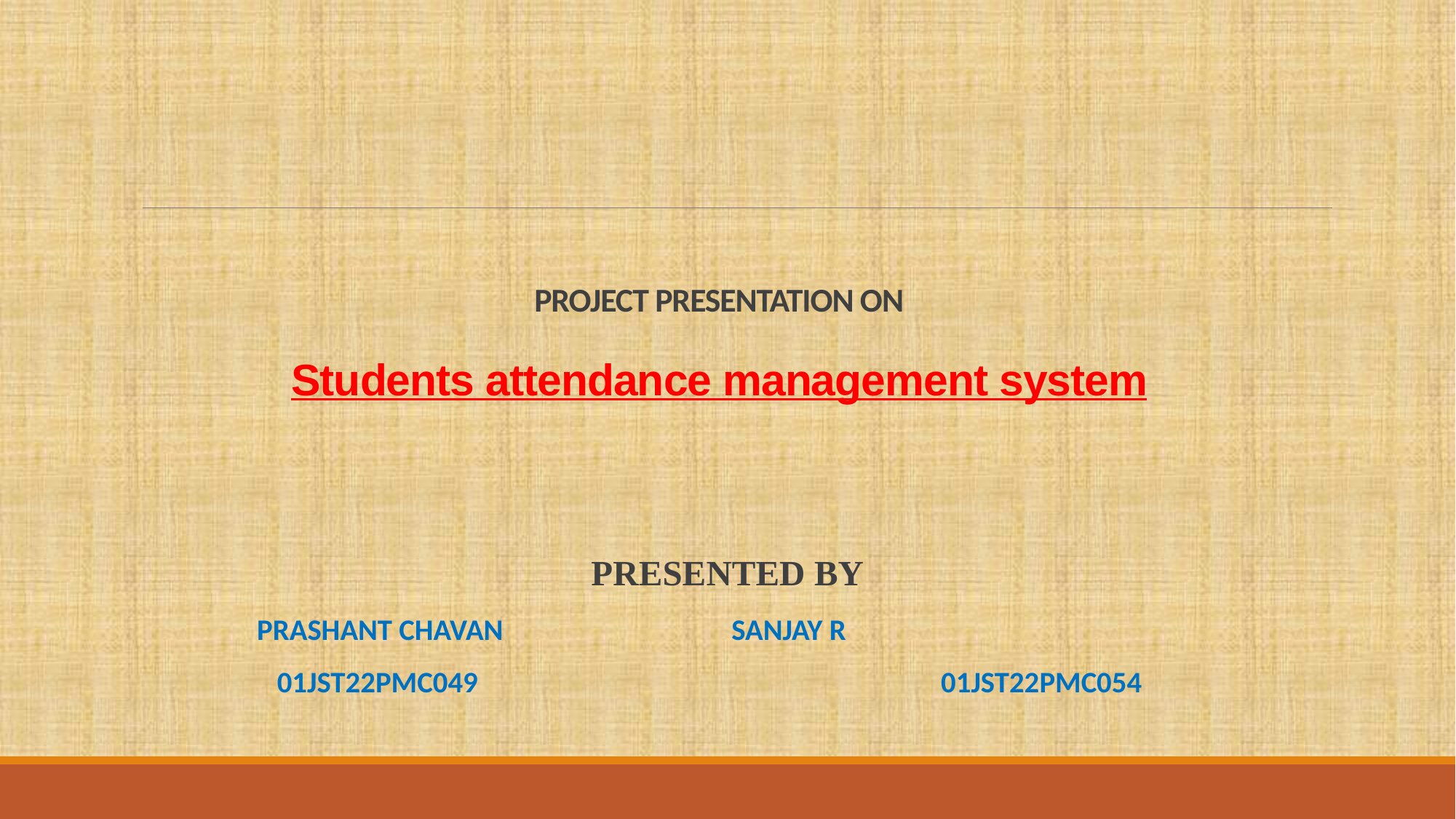

PRESENTED BY
PRASHANT CHAVAN 			             	       SANJAY R
   01JST22PMC049                                                                     01JST22PMC054
# PROJECT PRESENTATION ON Students attendance management system